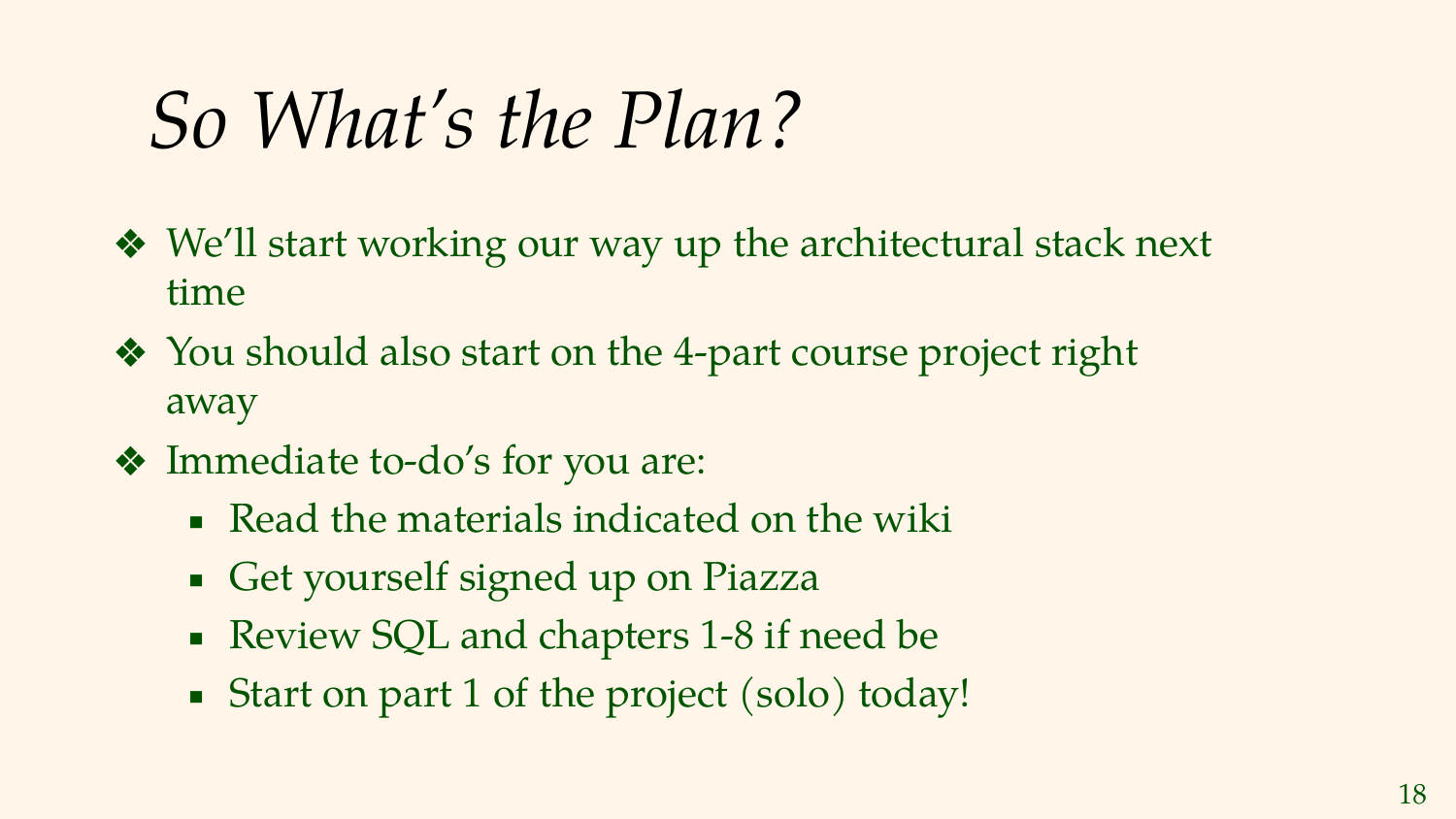

# So What’s the Plan?
We’ll start working our way up the architectural stack next time
You should also start on the 4-part course project right away
Immediate to-do’s for you are:
Read the materials indicated on the wiki
Get yourself signed up on Piazza
Review SQL and chapters 1-8 if need be
Start on part 1 of the project (solo) today!